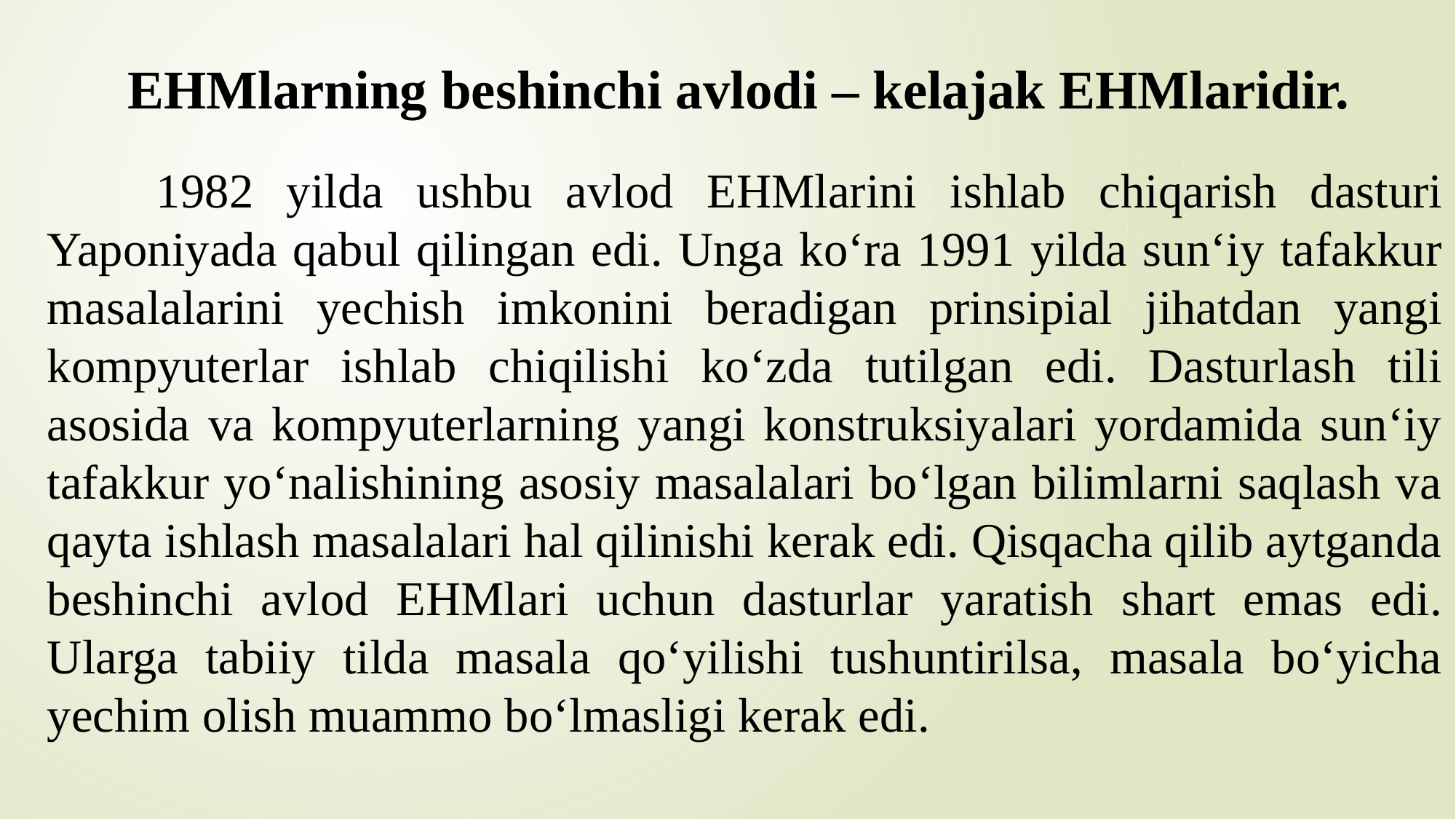

EHMlarning beshinchi avlodi – kelajak EHMlaridir.
	1982 yilda ushbu avlod EHMlarini ishlab chiqarish dasturi Yaponiyada qabul qilingan edi. Unga ko‘ra 1991 yilda sun‘iy tafakkur masalalarini yechish imkonini beradigan prinsipial jihatdan yangi kompyuterlar ishlab chiqilishi ko‘zda tutilgan edi. Dasturlash tili asosida va kompyuterlarning yangi konstruksiyalari yordamida sun‘iy tafakkur yo‘nalishining asosiy masalalari bo‘lgan bilimlarni saqlash va qayta ishlash masalalari hal qilinishi kerak edi. Qisqacha qilib aytganda beshinchi avlod EHMlari uchun dasturlar yaratish shart emas edi. Ularga tabiiy tilda masala qo‘yilishi tushuntirilsa, masala bo‘yicha yechim olish muammo bo‘lmasligi kerak edi.